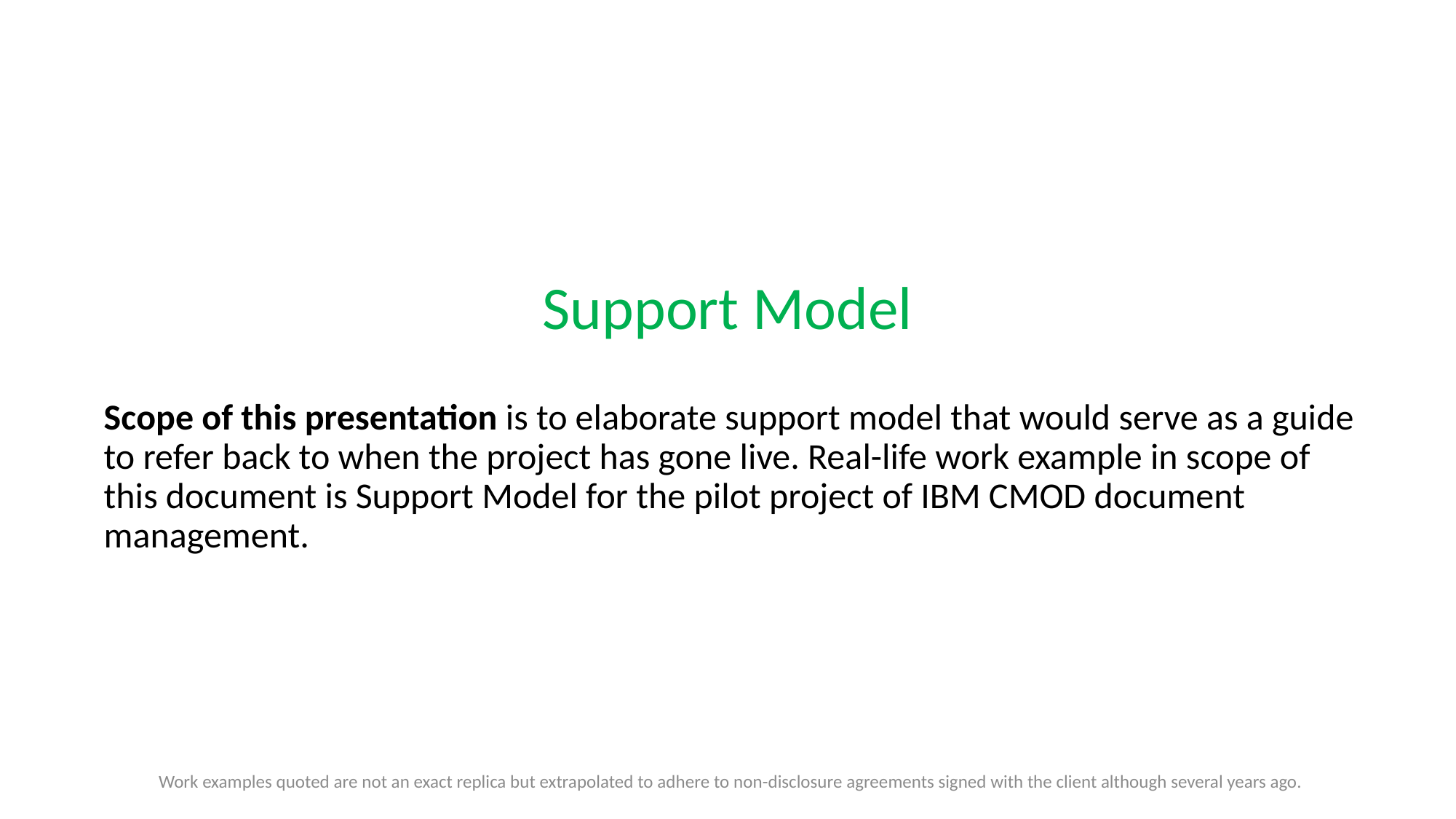

# Support Model
Scope of this presentation is to elaborate support model that would serve as a guide to refer back to when the project has gone live. Real-life work example in scope of this document is Support Model for the pilot project of IBM CMOD document management.
Work examples quoted are not an exact replica but extrapolated to adhere to non-disclosure agreements signed with the client although several years ago.